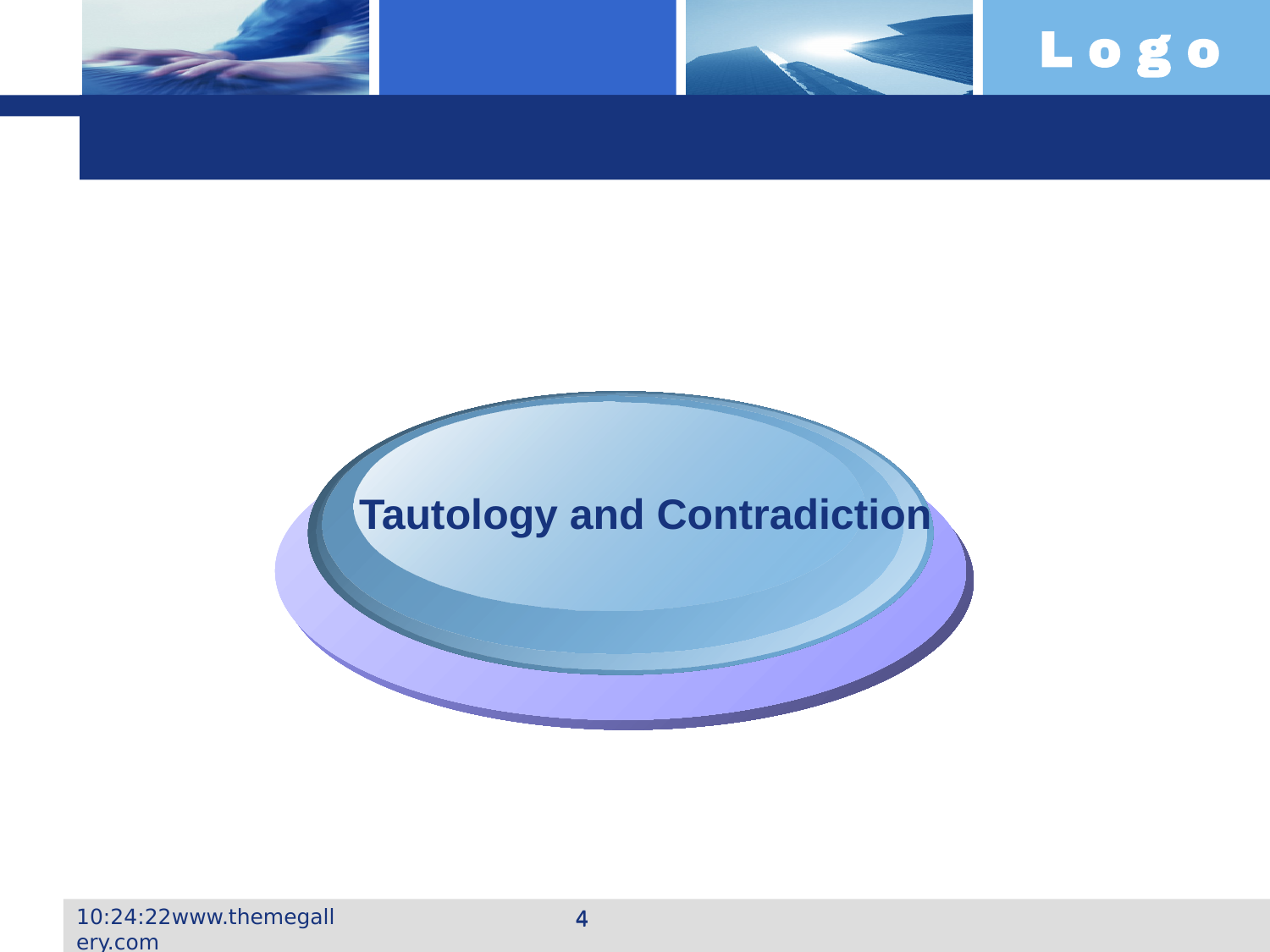

#

Tautology and Contradiction
10:24:22www.themegallery.com
4
4